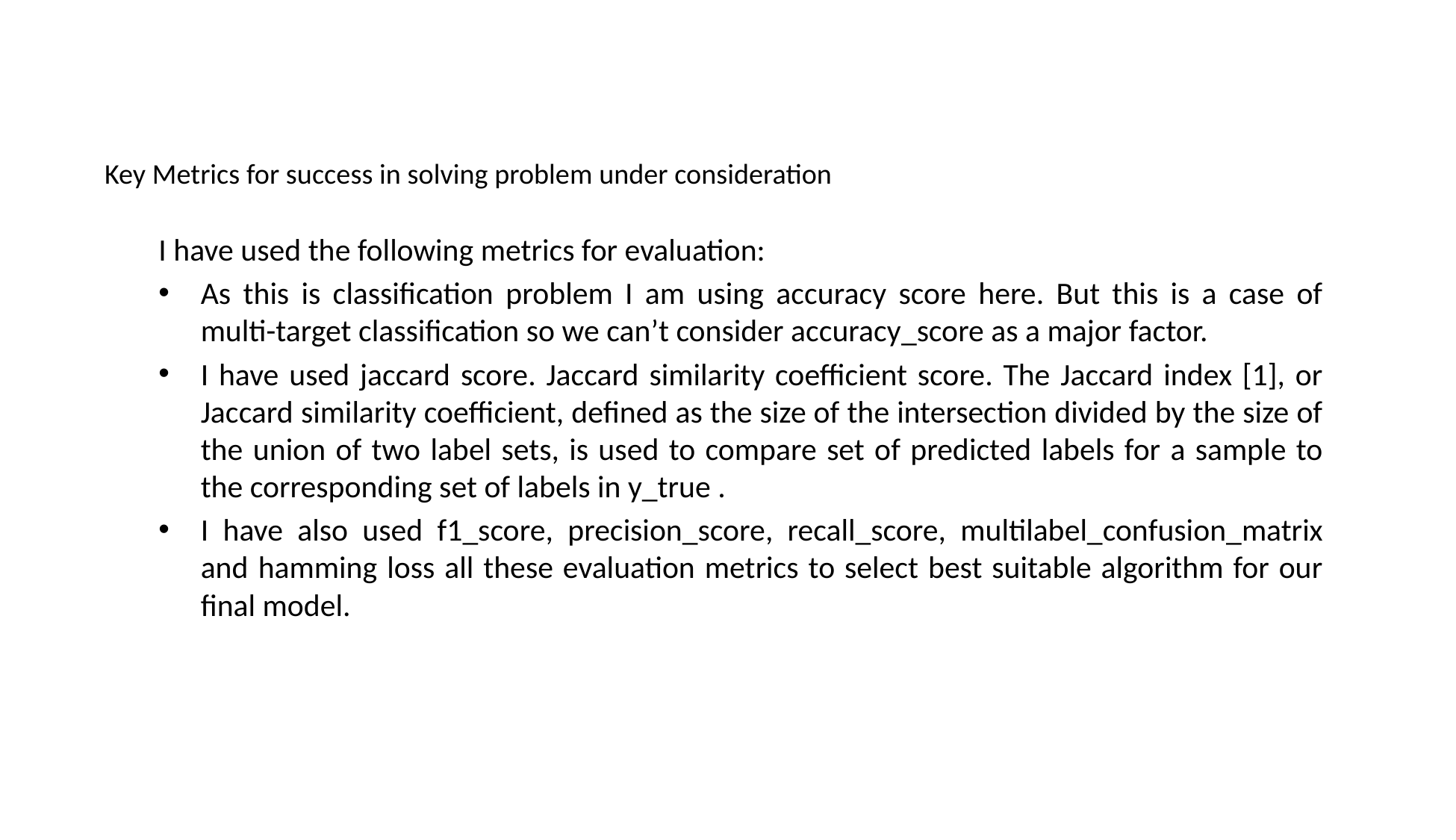

# Key Metrics for success in solving problem under consideration
I have used the following metrics for evaluation:
As this is classification problem I am using accuracy score here. But this is a case of multi-target classification so we can’t consider accuracy_score as a major factor.
I have used jaccard score. Jaccard similarity coefficient score. The Jaccard index [1], or Jaccard similarity coefficient, defined as the size of the intersection divided by the size of the union of two label sets, is used to compare set of predicted labels for a sample to the corresponding set of labels in y_true .
I have also used f1_score, precision_score, recall_score, multilabel_confusion_matrix and hamming loss all these evaluation metrics to select best suitable algorithm for our final model.